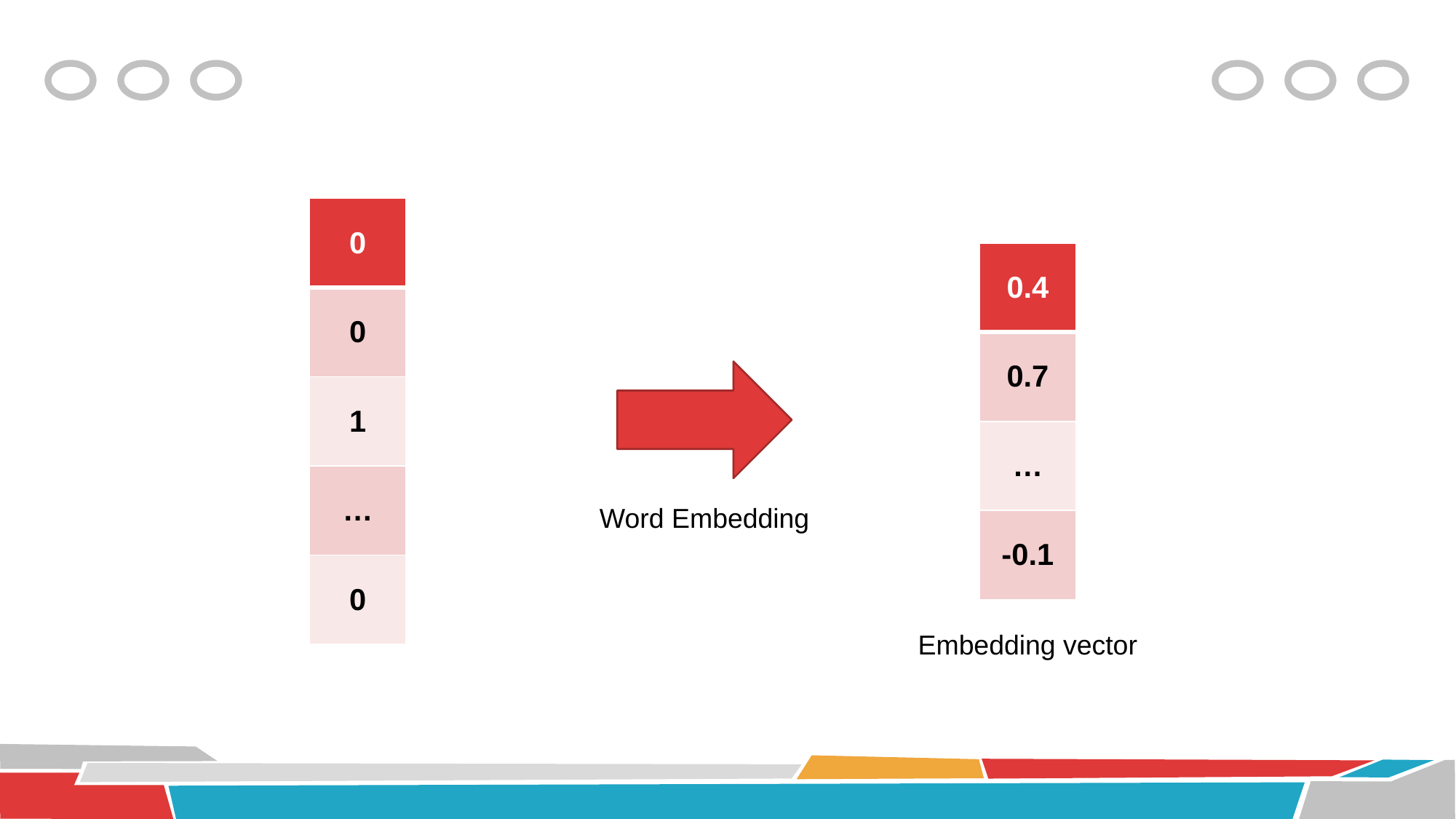

| 0 |
| --- |
| 0 |
| 1 |
| … |
| 0 |
| 0.4 |
| --- |
| 0.7 |
| … |
| -0.1 |

Word Embedding
Embedding vector